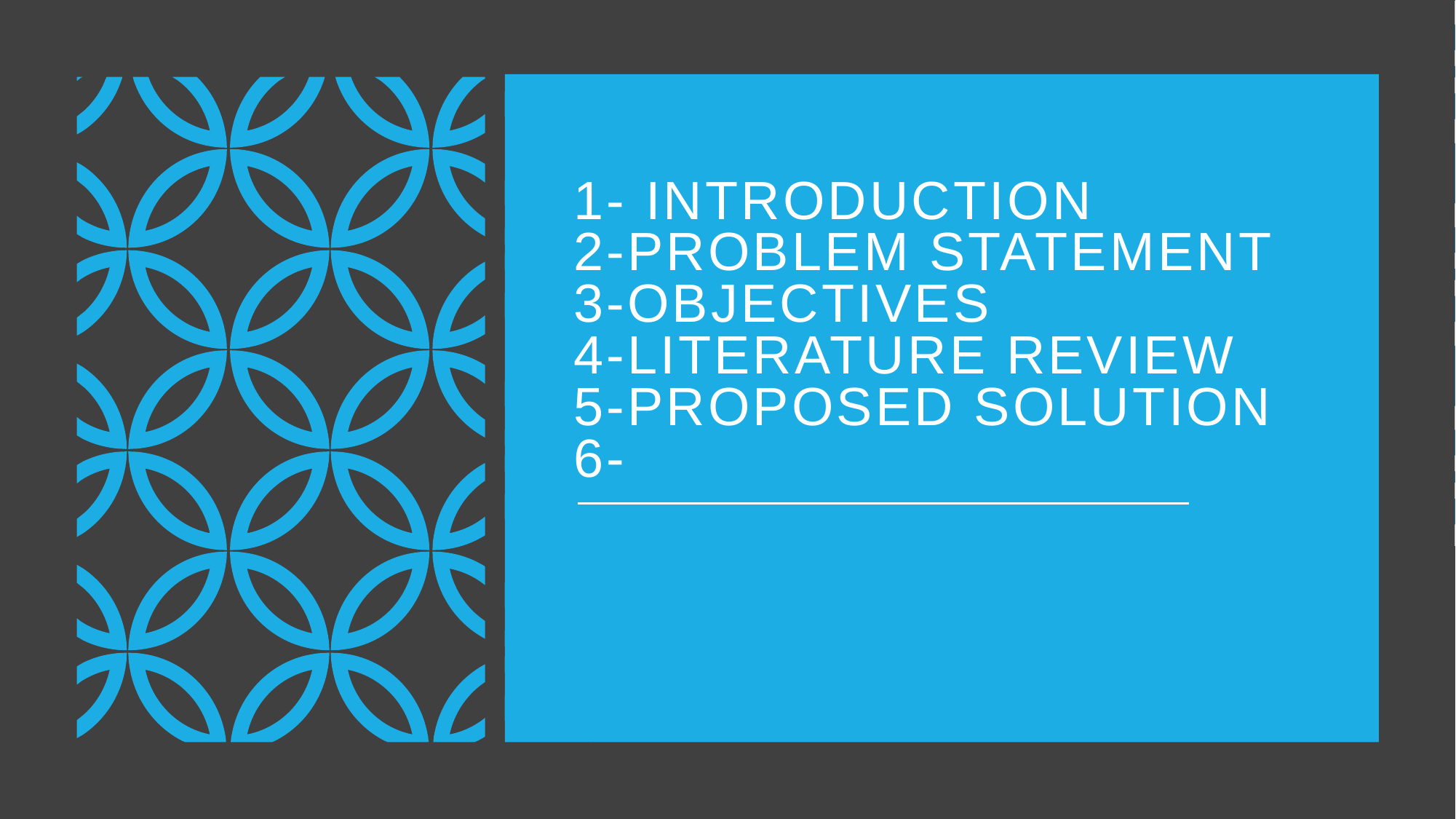

# 1- introduction 2-problem statement 3-objectives 4-Literature review 5-Proposed solution 6-